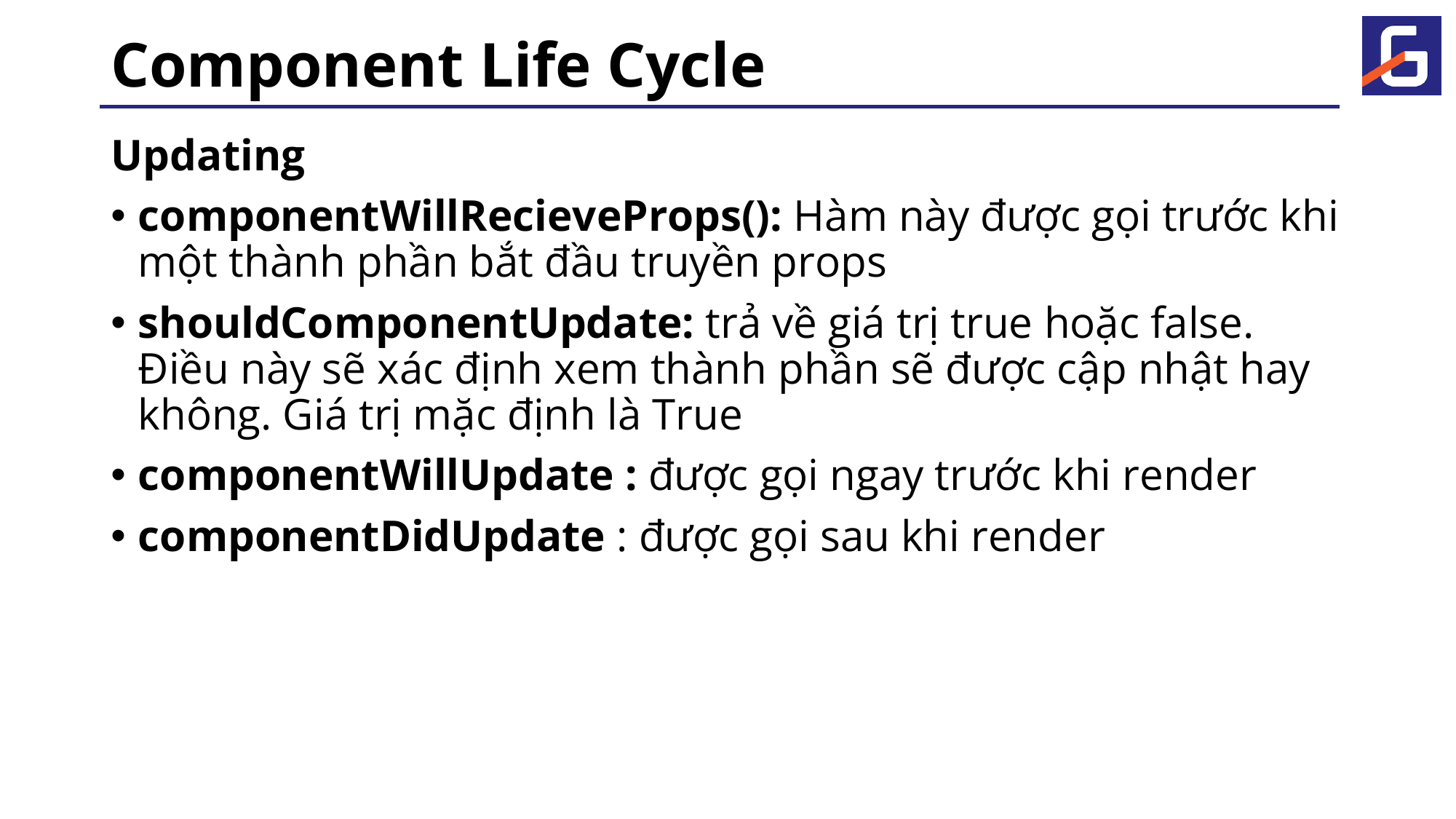

# Component Life Cycle
Updating
componentWillRecieveProps(): Hàm này được gọi trước khi một thành phần bắt đầu truyền props
shouldComponentUpdate: trả về giá trị true hoặc false. Điều này sẽ xác định xem thành phần sẽ được cập nhật hay không. Giá trị mặc định là True
componentWillUpdate : được gọi ngay trước khi render
componentDidUpdate : được gọi sau khi render